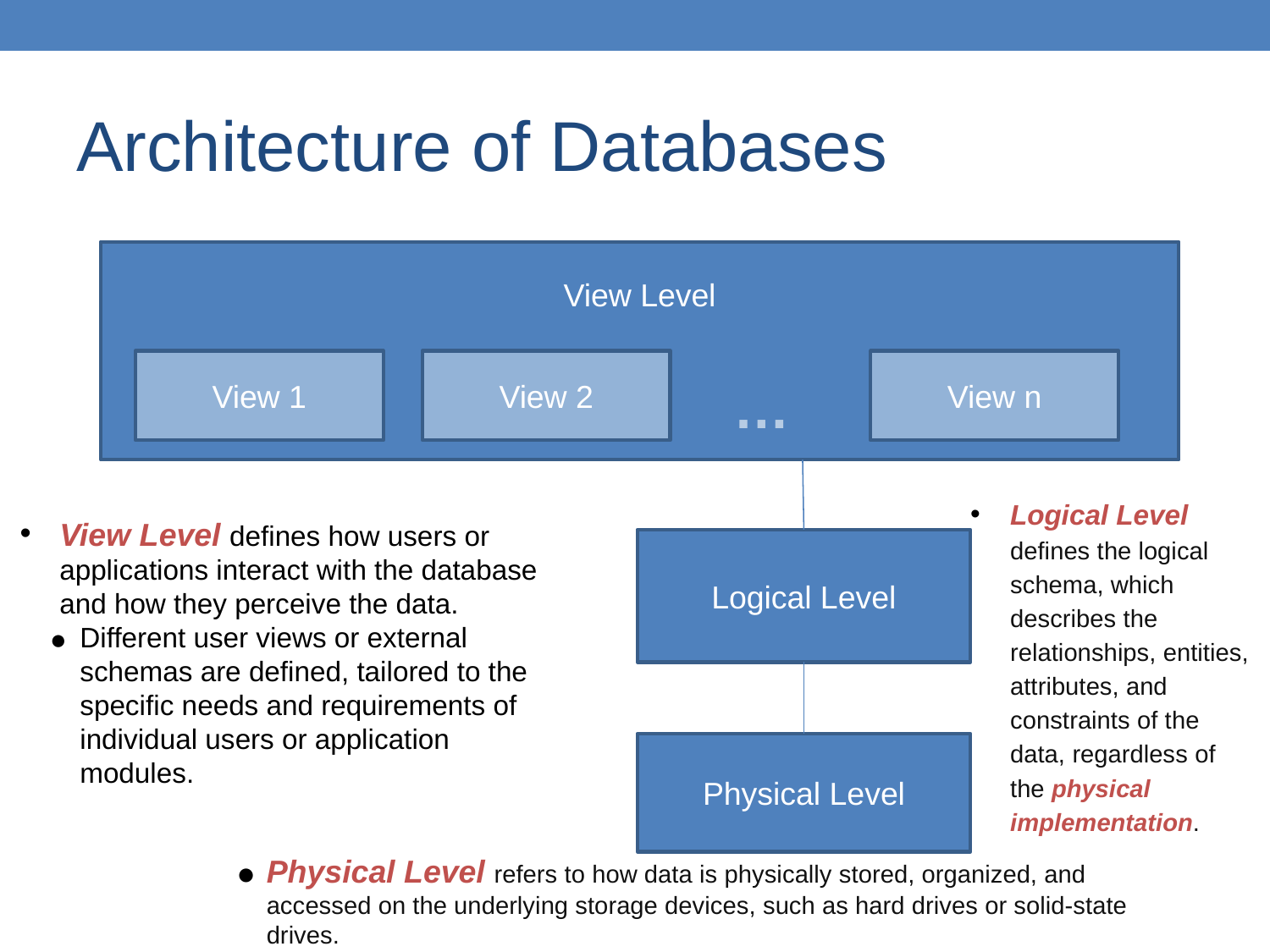

Architecture of Databases
View Level

View 1
View 2
View n
…
Logical Level defines the logical schema, which describes the relationships, entities, attributes, and constraints of the data, regardless of the physical implementation.
View Level defines how users or applications interact with the database and how they perceive the data.
Different user views or external schemas are defined, tailored to the specific needs and requirements of individual users or application modules.
Logical Level
Physical Level

Physical Level refers to how data is physically stored, organized, and accessed on the underlying storage devices, such as hard drives or solid-state drives.